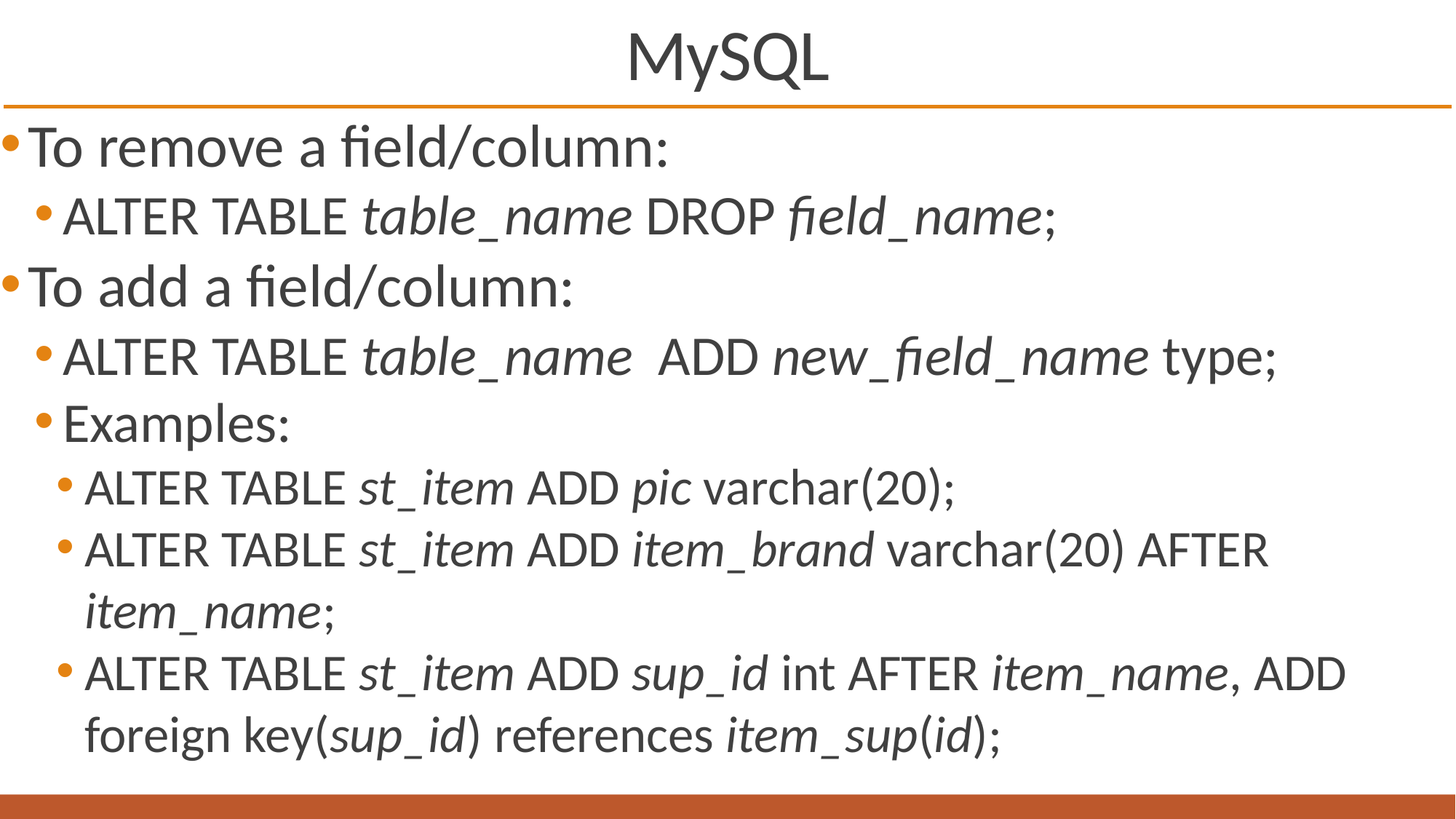

# MySQL
To remove a field/column:
ALTER TABLE table_name DROP field_name;
To add a field/column:
ALTER TABLE table_name  ADD new_field_name type;
Examples:
ALTER TABLE st_item ADD pic varchar(20);
ALTER TABLE st_item ADD item_brand varchar(20) AFTER item_name;
ALTER TABLE st_item ADD sup_id int AFTER item_name, ADD foreign key(sup_id) references item_sup(id);